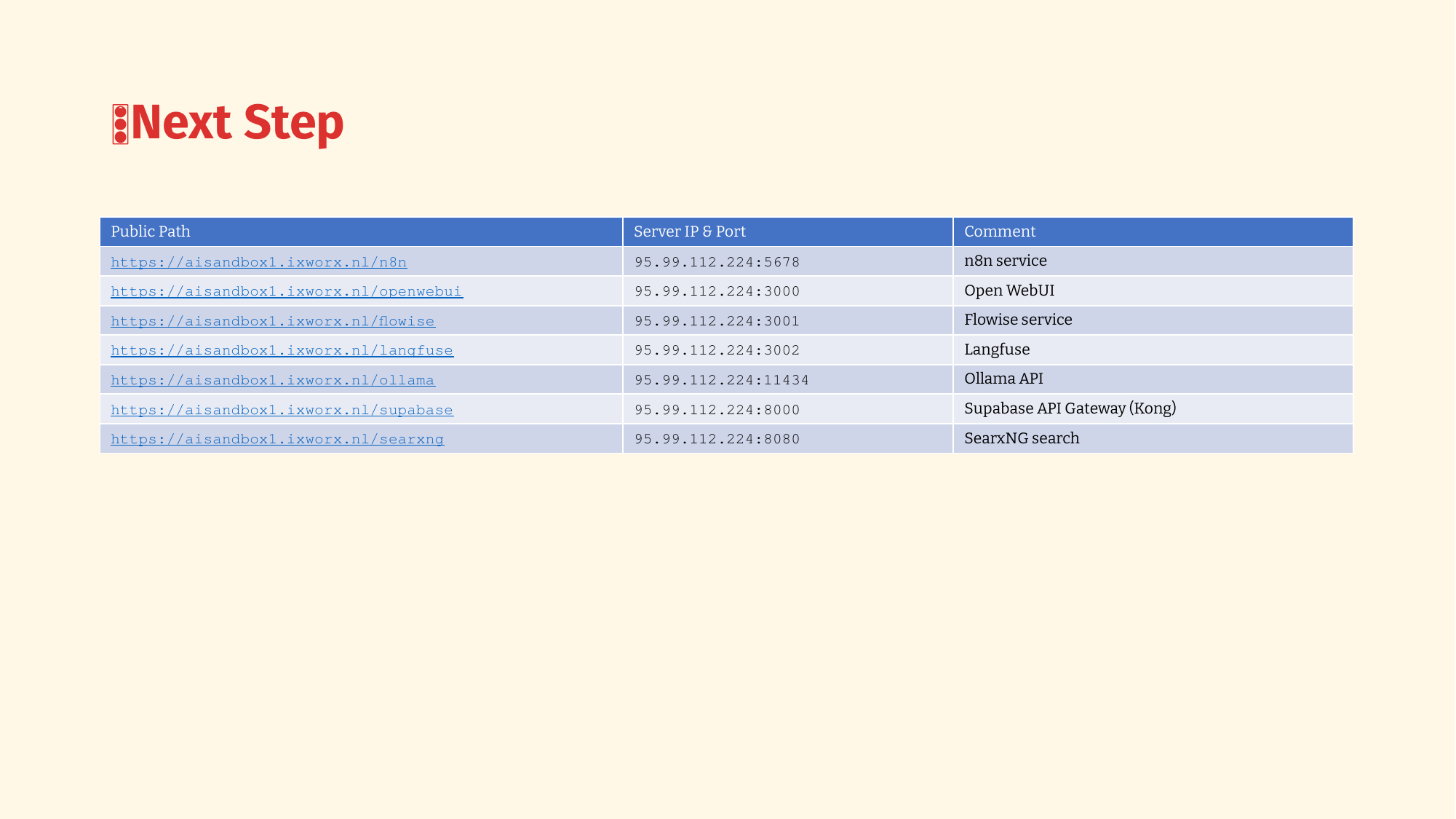

# 🚦Next Step
| Public Path | Server IP & Port | Comment |
| --- | --- | --- |
| https://aisandbox1.ixworx.nl/n8n | 95.99.112.224:5678 | n8n service |
| https://aisandbox1.ixworx.nl/openwebui | 95.99.112.224:3000 | Open WebUI |
| https://aisandbox1.ixworx.nl/flowise | 95.99.112.224:3001 | Flowise service |
| https://aisandbox1.ixworx.nl/langfuse | 95.99.112.224:3002 | Langfuse |
| https://aisandbox1.ixworx.nl/ollama | 95.99.112.224:11434 | Ollama API |
| https://aisandbox1.ixworx.nl/supabase | 95.99.112.224:8000 | Supabase API Gateway (Kong) |
| https://aisandbox1.ixworx.nl/searxng | 95.99.112.224:8080 | SearxNG search |